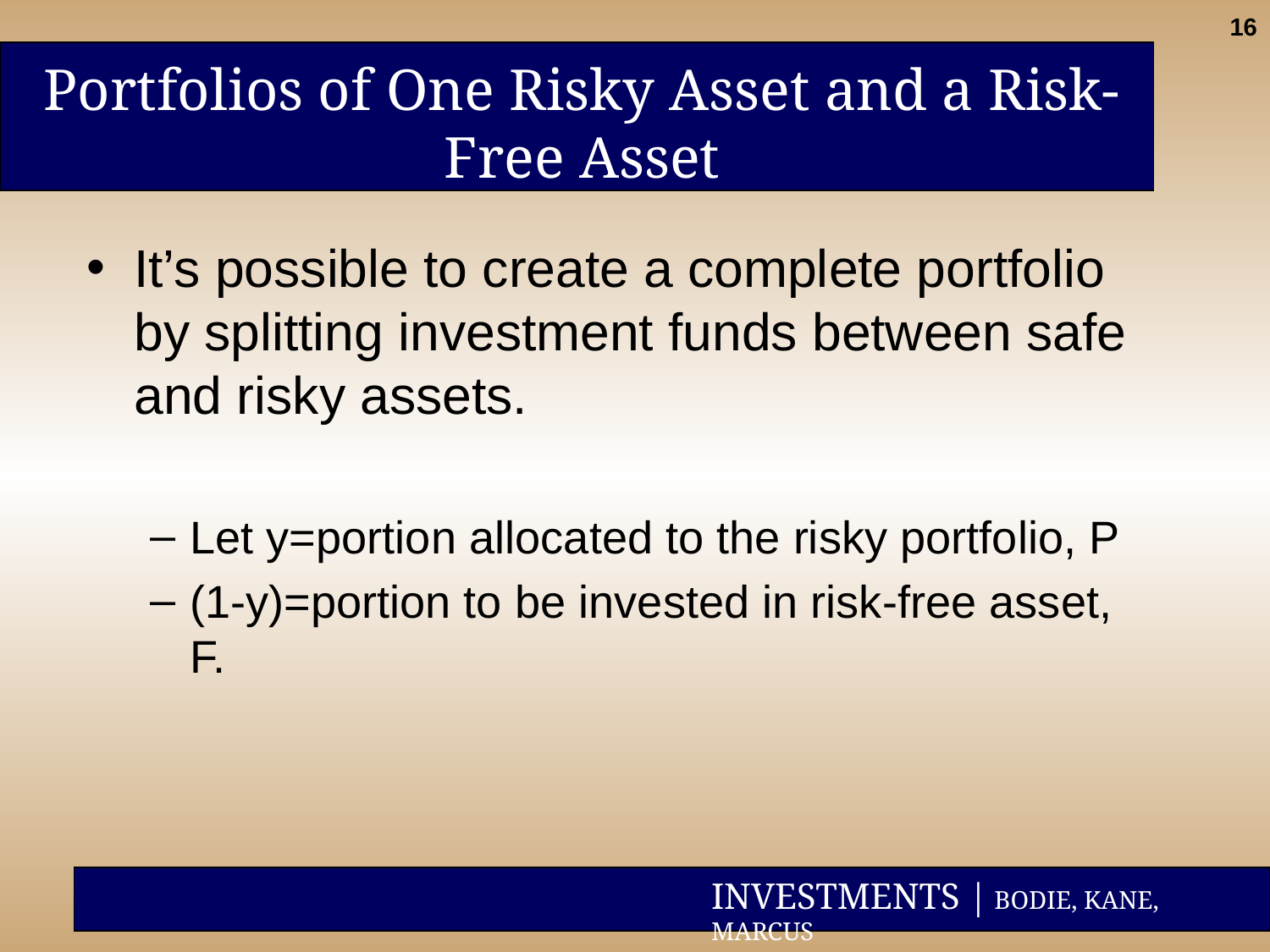

16
Portfolios of One Risky Asset and a Risk-Free Asset
It’s possible to create a complete portfolio by splitting investment funds between safe and risky assets.

Let y=portion allocated to the risky portfolio, P
(1-y)=portion to be invested in risk-free asset, F.